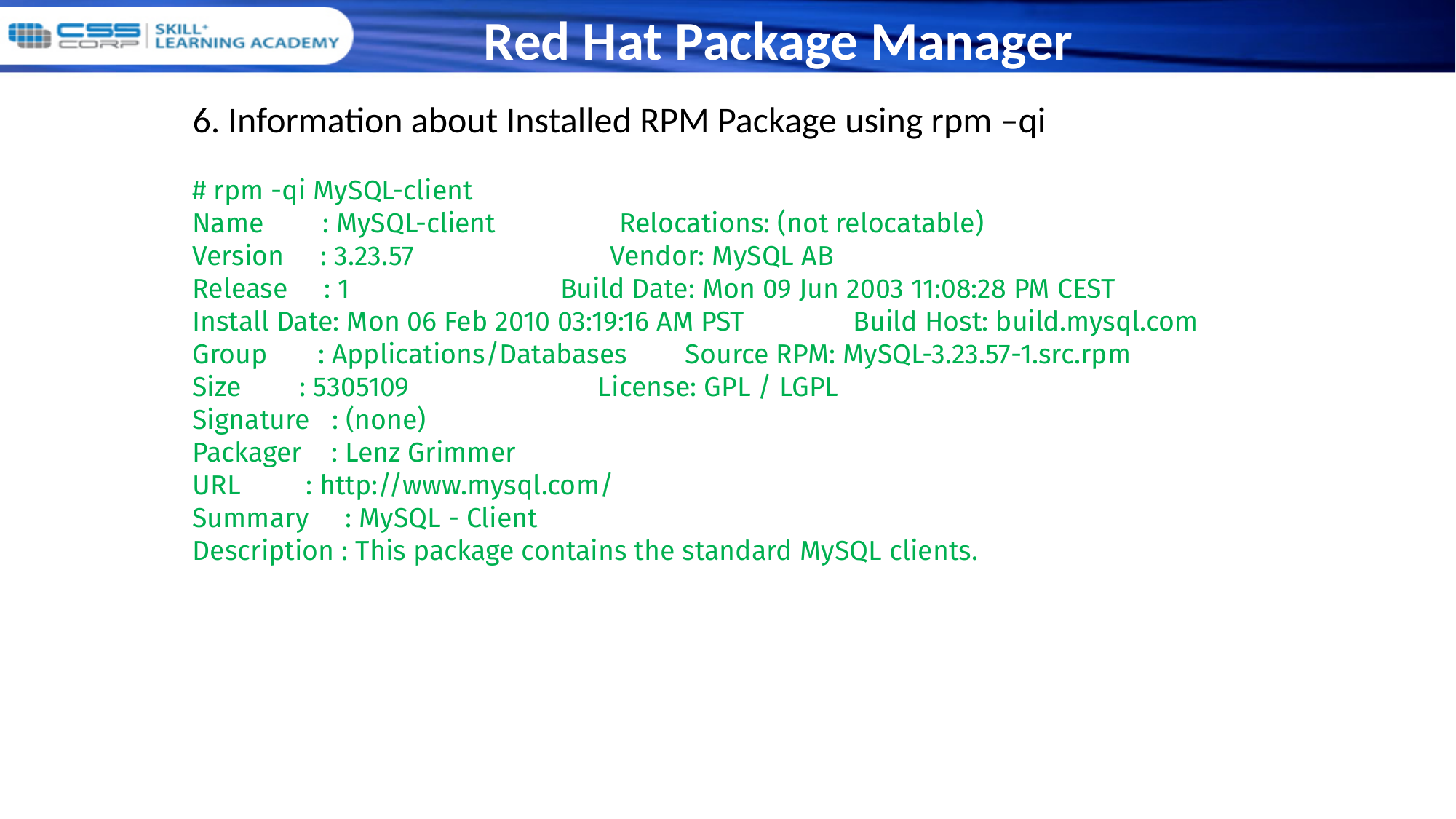

# Red Hat Package Manager

6. Information about Installed RPM Package using rpm –qi

# rpm -qi MySQL-client
Name        : MySQL-client                 Relocations: (not relocatable)
Version     : 3.23.57                           Vendor: MySQL AB
Release     : 1                             Build Date: Mon 09 Jun 2003 11:08:28 PM CEST
Install Date: Mon 06 Feb 2010 03:19:16 AM PST               Build Host: build.mysql.com
Group       : Applications/Databases        Source RPM: MySQL-3.23.57-1.src.rpm
Size        : 5305109                          License: GPL / LGPL
Signature   : (none)
Packager    : Lenz Grimmer
URL         : http://www.mysql.com/
Summary     : MySQL - Client
Description : This package contains the standard MySQL clients.